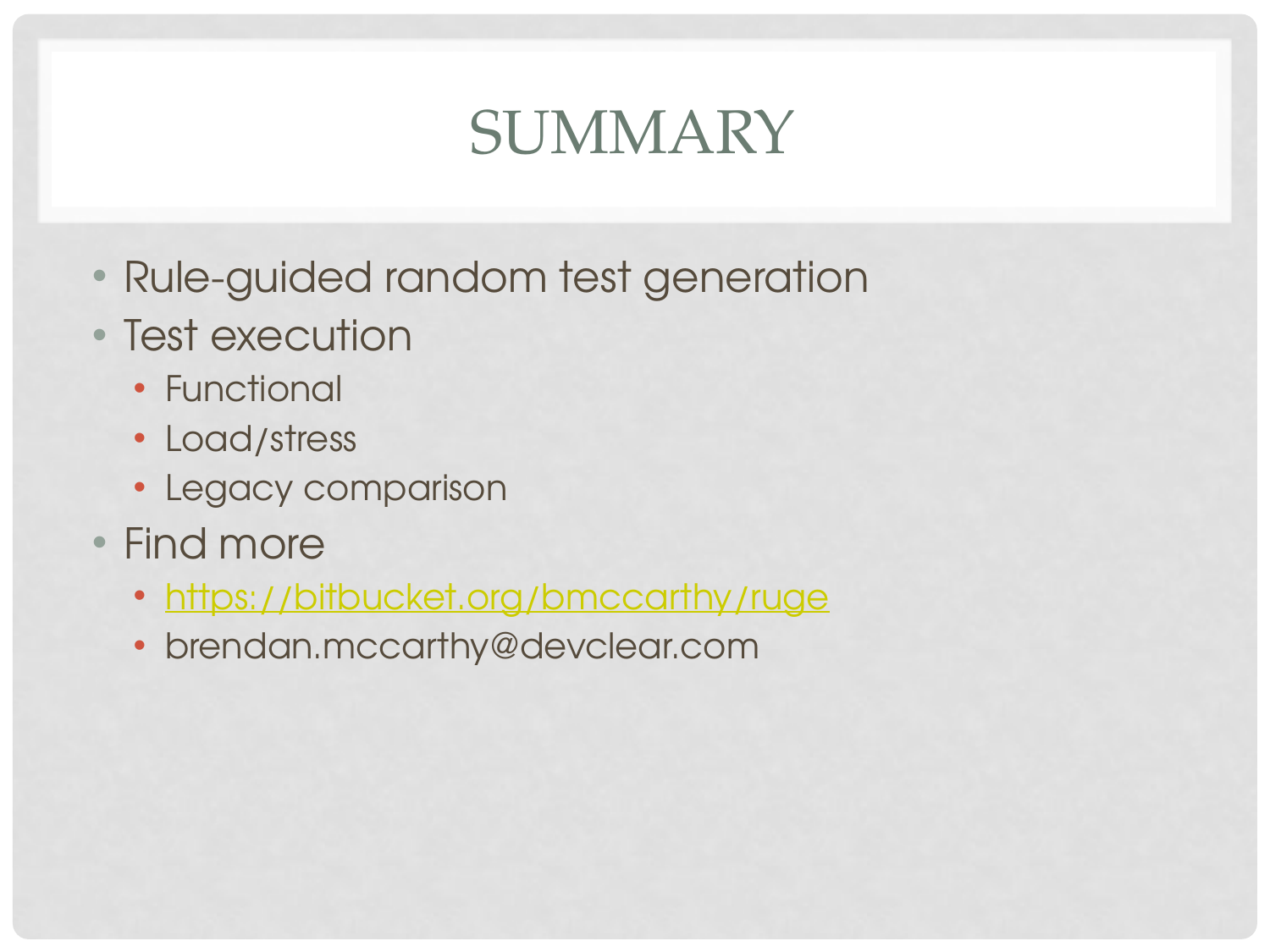

# Summary
Rule-guided random test generation
Test execution
Functional
Load/stress
Legacy comparison
Find more
https://bitbucket.org/bmccarthy/ruge
brendan.mccarthy@devclear.com